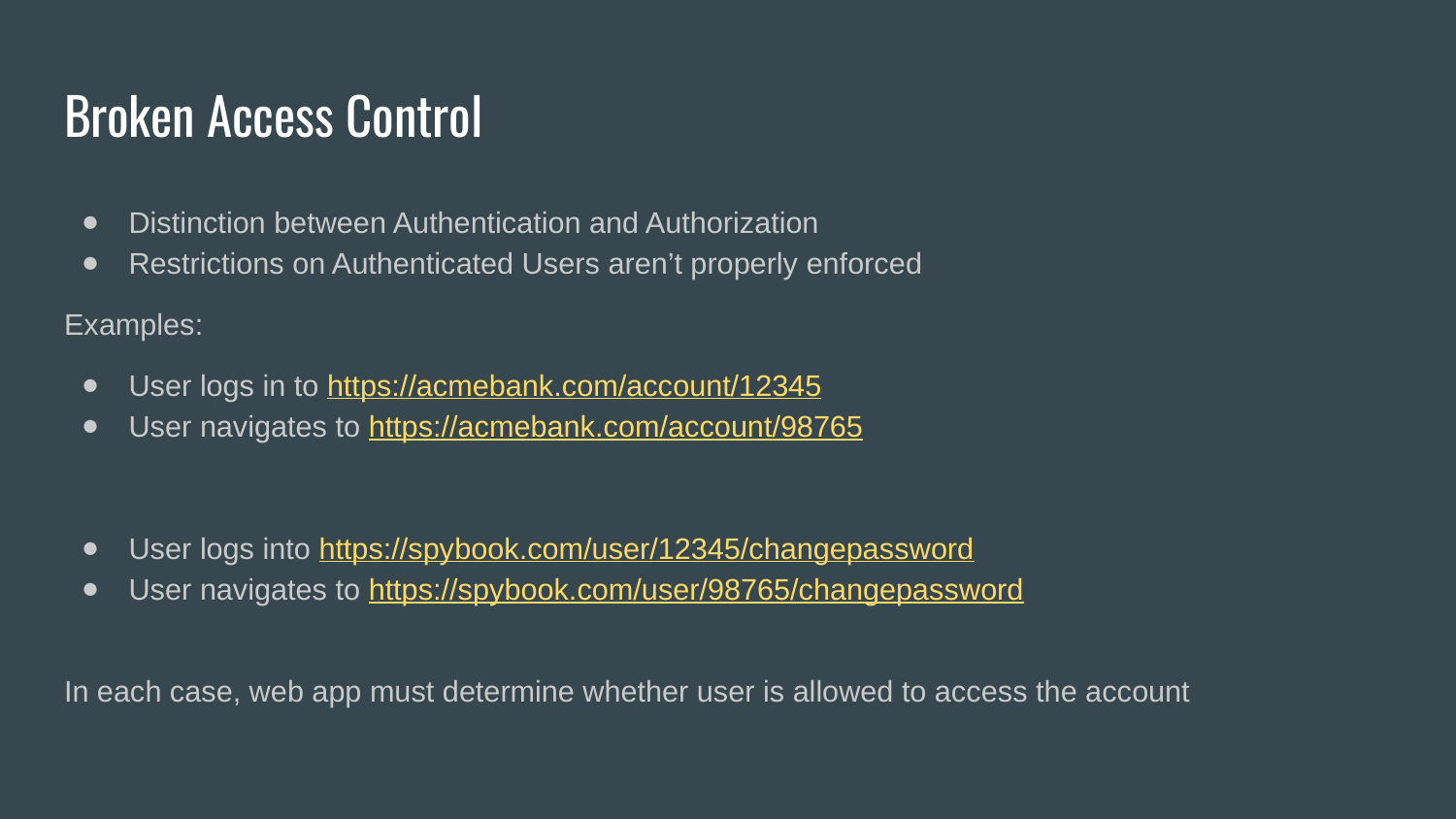

# Broken Access Control
Distinction between Authentication and Authorization
Restrictions on Authenticated Users aren’t properly enforced
Examples:
User logs in to https://acmebank.com/account/12345
User navigates to https://acmebank.com/account/98765

User logs into https://spybook.com/user/12345/changepassword
User navigates to https://spybook.com/user/98765/changepassword
In each case, web app must determine whether user is allowed to access the account